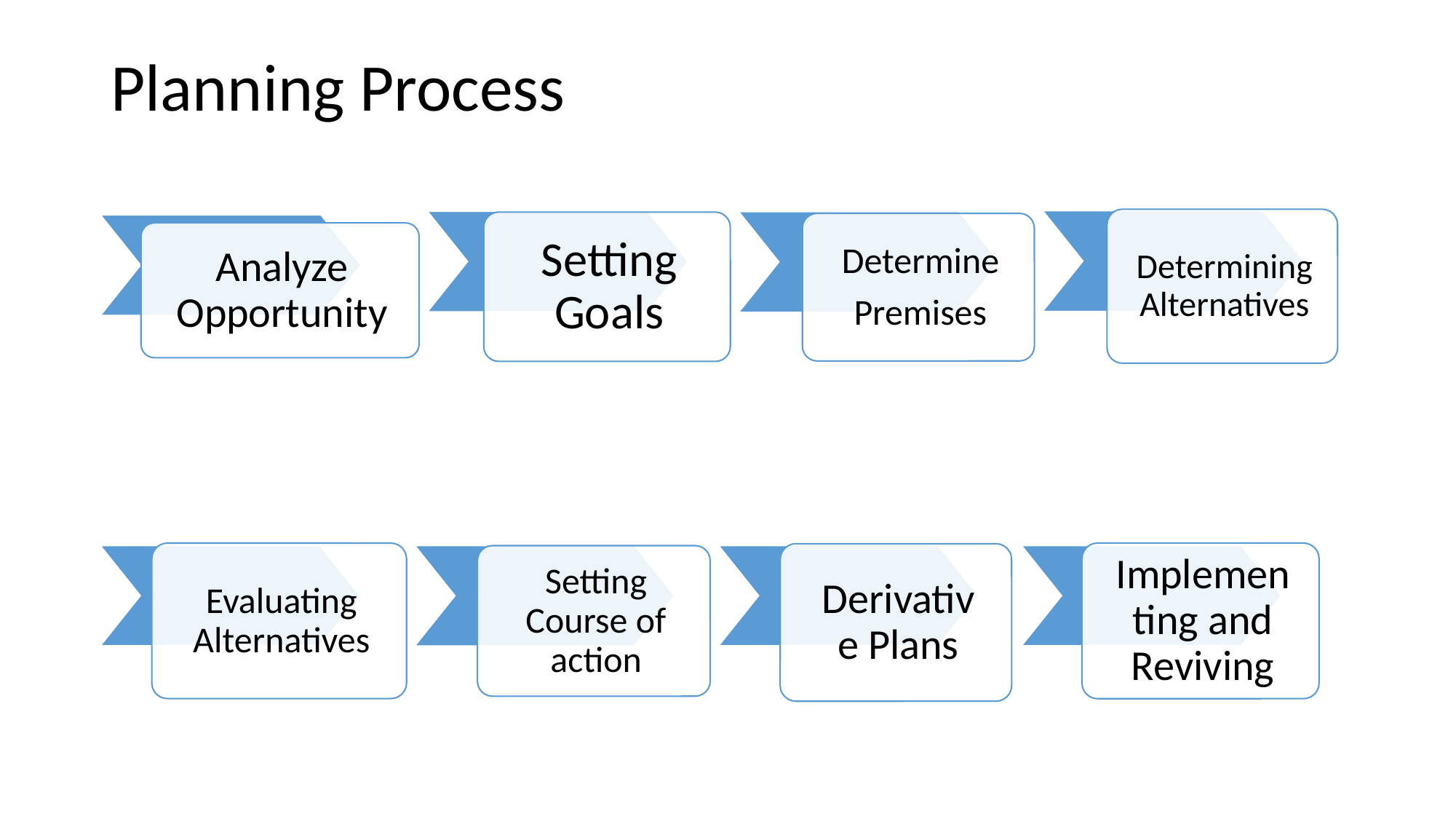

# Planning Process
Analyze Opportunity
Setting Goals
Determine
Premises
Determining Alternatives
Evaluating Alternatives
Setting Course of action
Derivative Plans
Implementing and Reviving